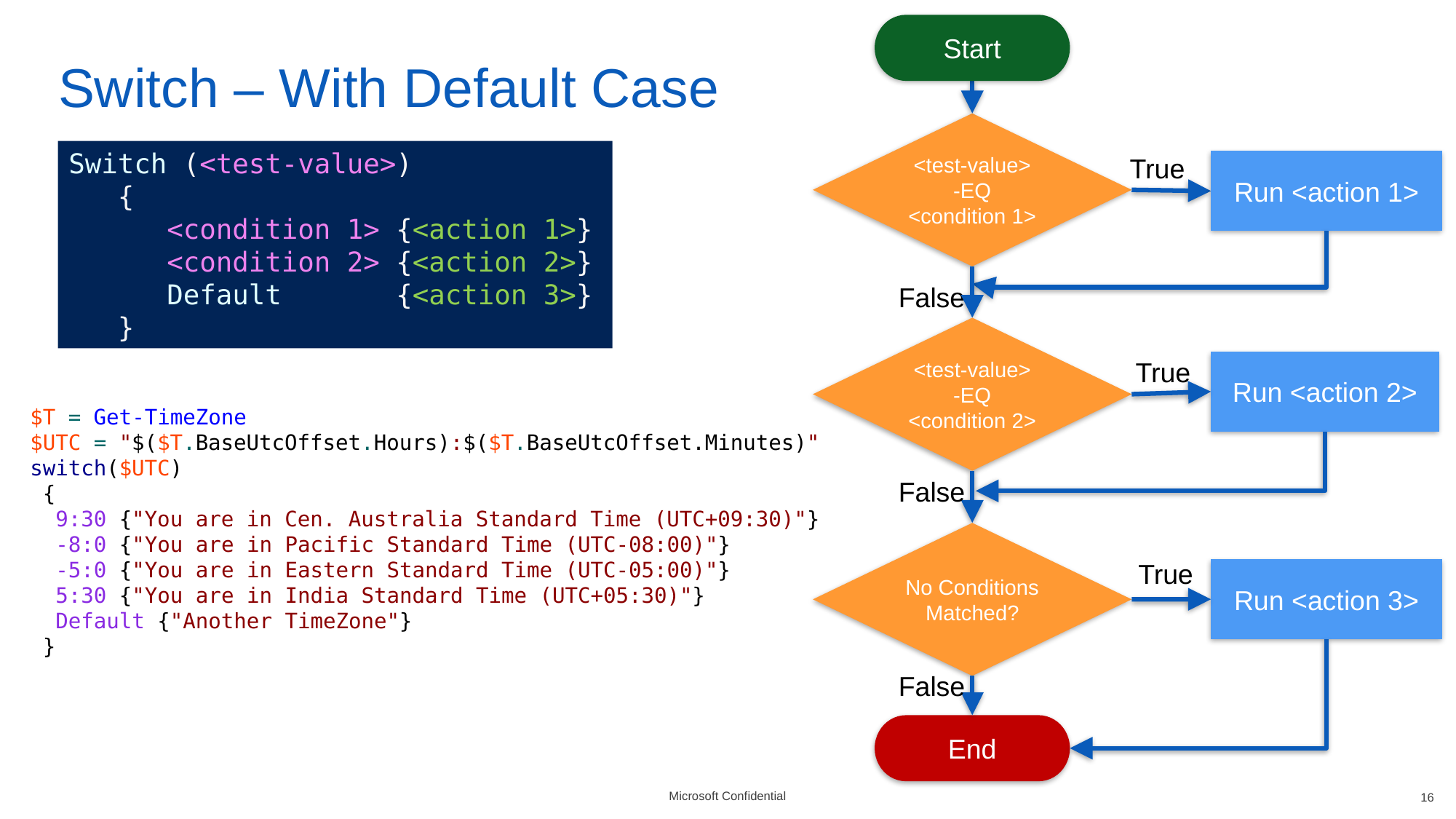

Start
<test-value>
-EQ
<condition 1>
True
Run <action 1>
False
<test-value>
-EQ
<condition 2>
True
Run <action 2>
False
No Conditions Matched?
True
Run <action 3>
False
End
# Switch – With Default Case
Switch (<test-value>)
   {
      <condition 1> {<action 1>}
      <condition 2> {<action 2>}
      Default       {<action 3>}
   }

$T = Get-TimeZone
$UTC = "$($T.BaseUtcOffset.Hours):$($T.BaseUtcOffset.Minutes)"
switch($UTC)
 {
  9:30 {"You are in Cen. Australia Standard Time (UTC+09:30)"}
  -8:0 {"You are in Pacific Standard Time (UTC-08:00)"}
  -5:0 {"You are in Eastern Standard Time (UTC-05:00)"}
  5:30 {"You are in India Standard Time (UTC+05:30)"}
  Default {"Another TimeZone"}
 }

16